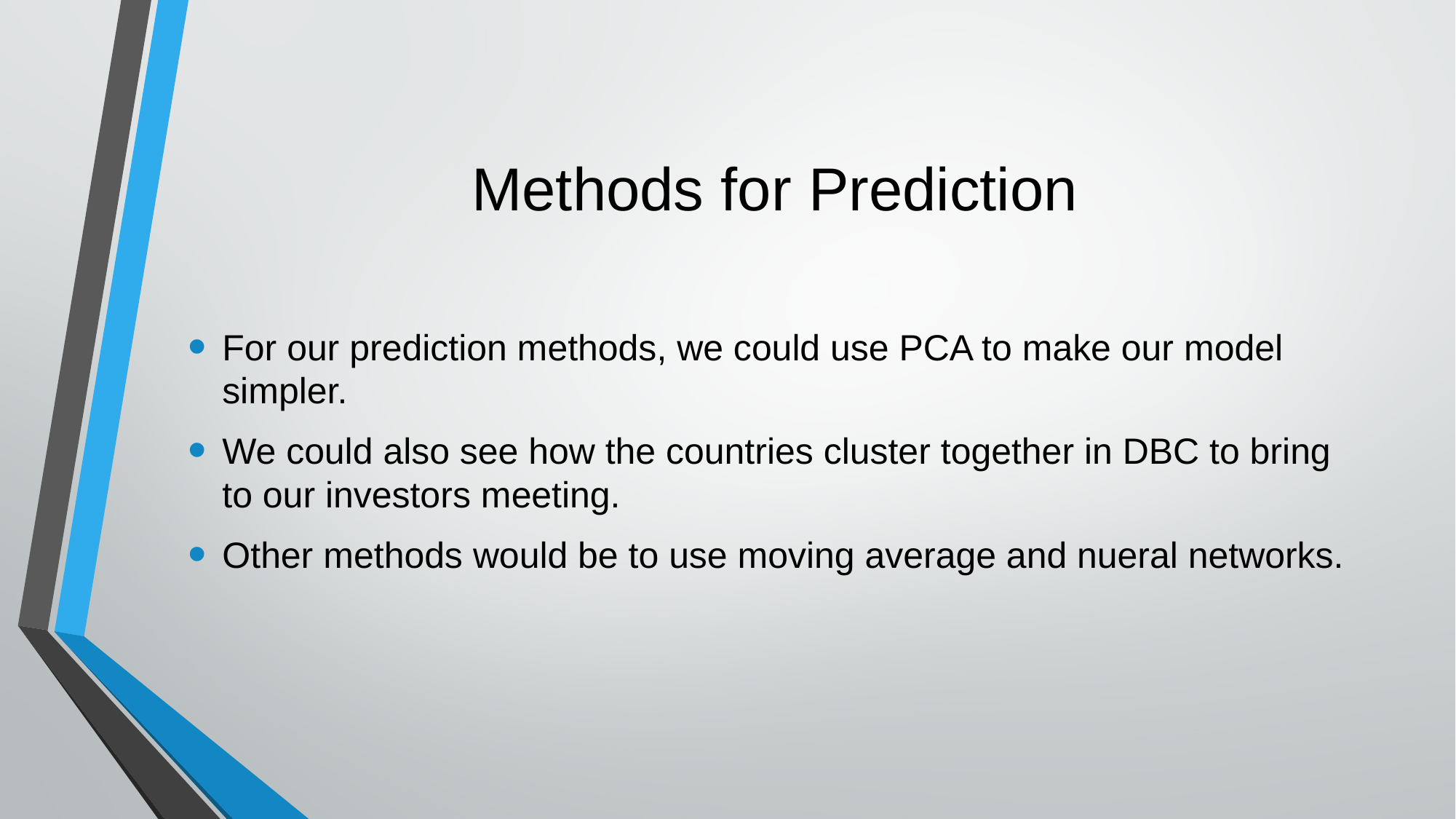

# Methods for Prediction
For our prediction methods, we could use PCA to make our model simpler.
We could also see how the countries cluster together in DBC to bring to our investors meeting.
Other methods would be to use moving average and nueral networks.